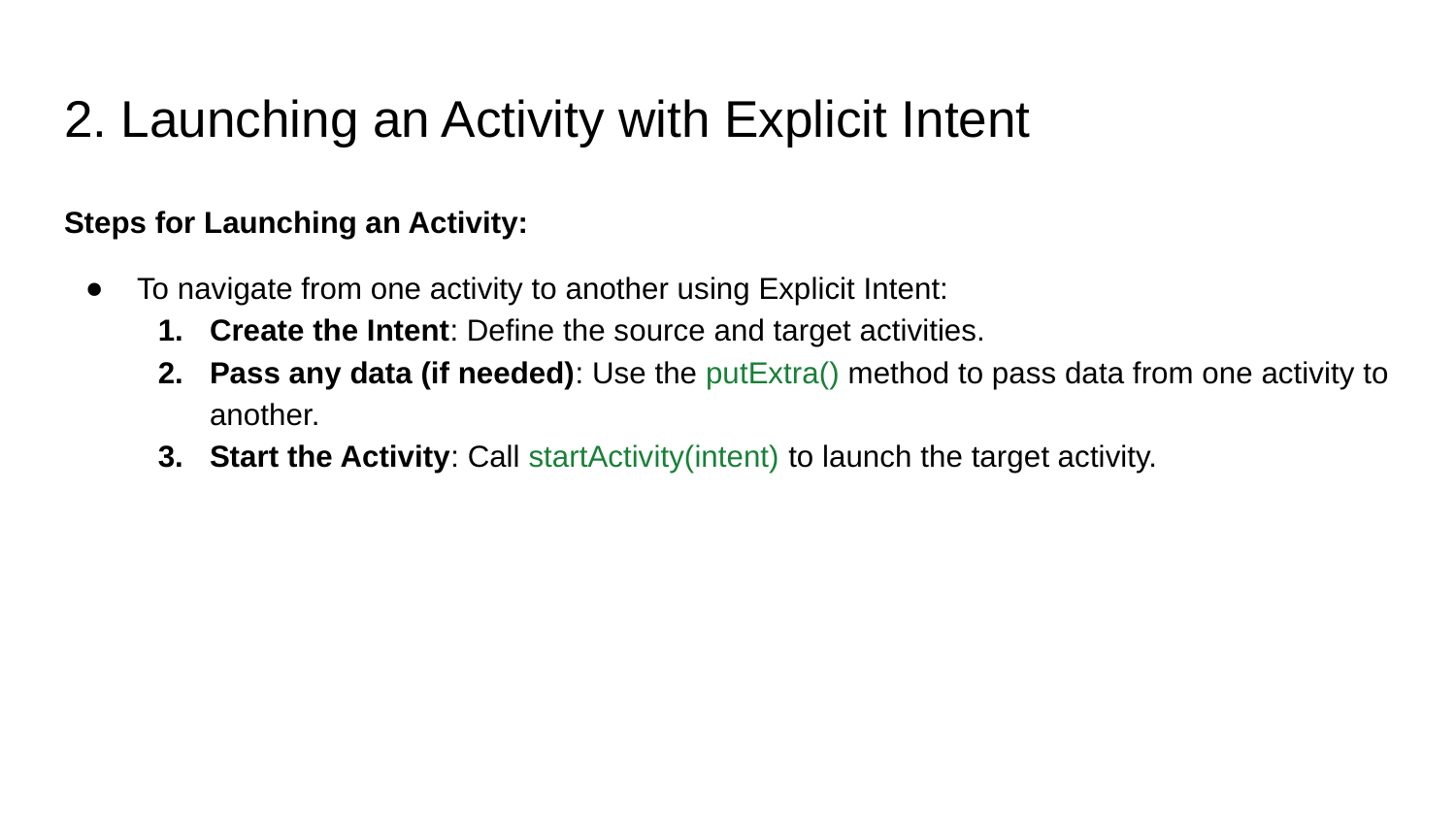

# 2. Launching an Activity with Explicit Intent
Steps for Launching an Activity:
To navigate from one activity to another using Explicit Intent:
Create the Intent: Define the source and target activities.
Pass any data (if needed): Use the putExtra() method to pass data from one activity to another.
Start the Activity: Call startActivity(intent) to launch the target activity.